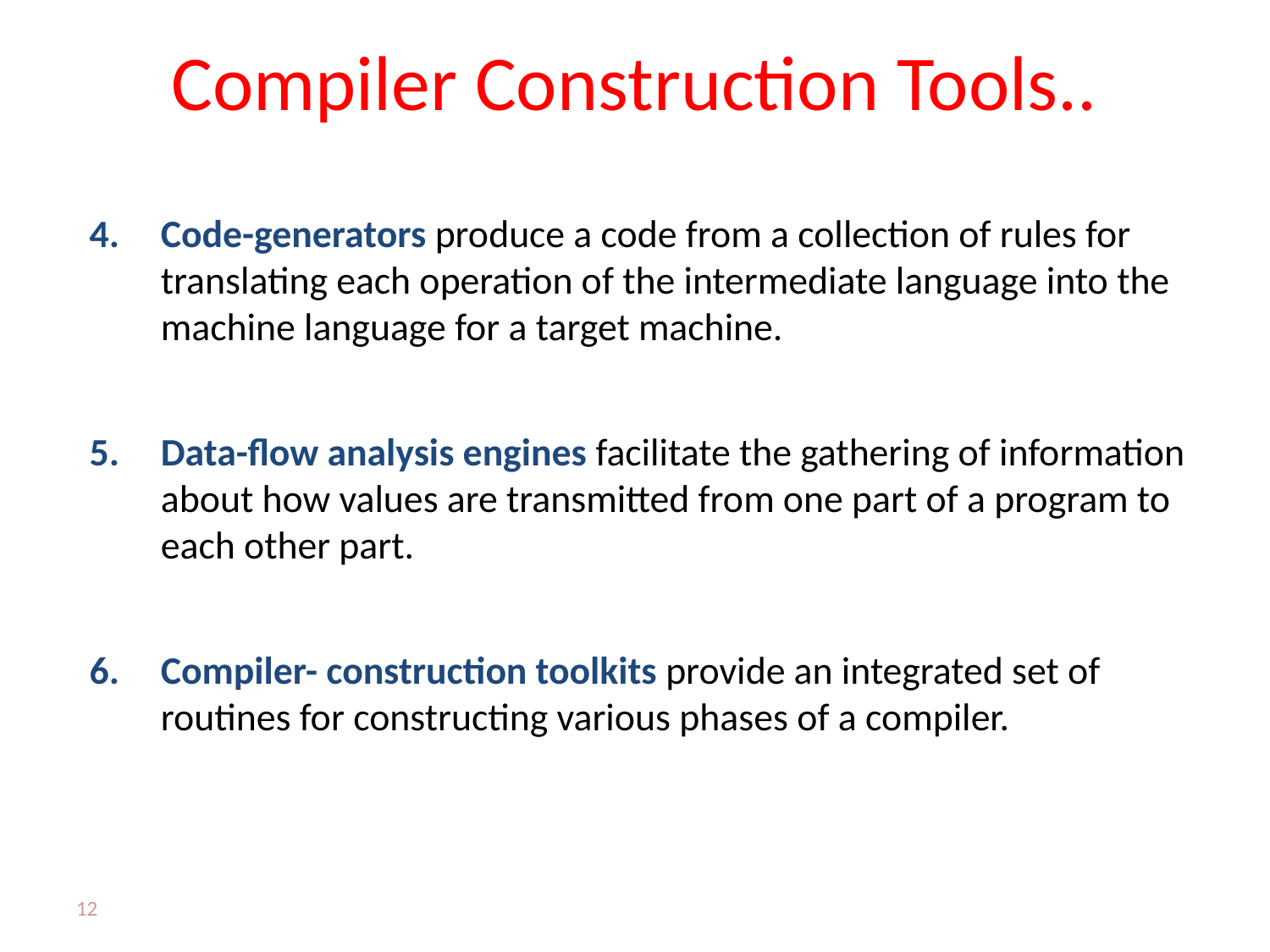

# Compiler Construction Tools..

Code-generators produce a code from a collection of rules for translating each operation of the intermediate language into the machine language for a target machine.

Data-flow analysis engines facilitate the gathering of information about how values are transmitted from one part of a program to each other part.

Compiler- construction toolkits provide an integrated set of routines for constructing various phases of a compiler.
12